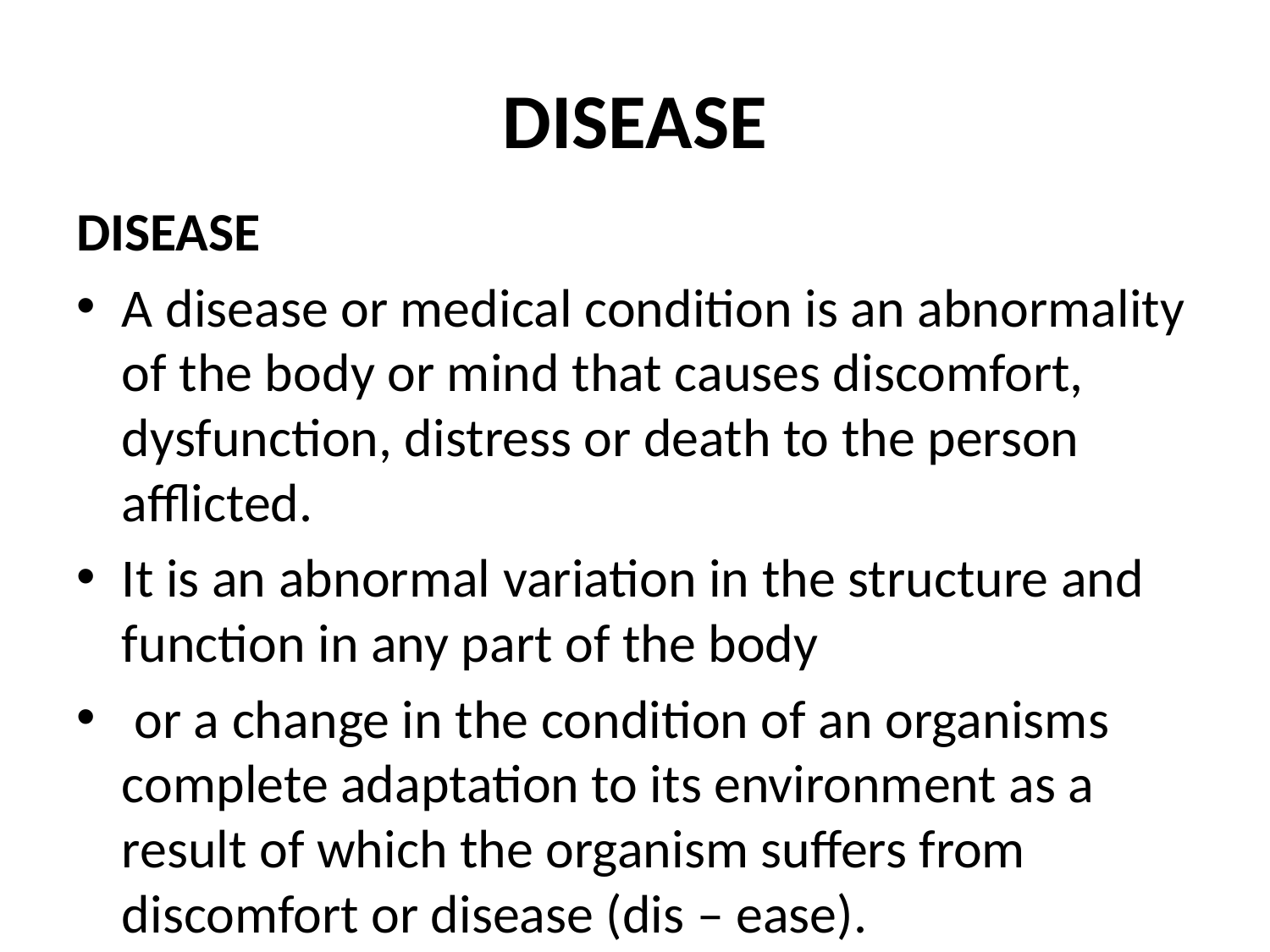

# DISEASE
DISEASE
A disease or medical condition is an abnormality of the body or mind that causes discomfort, dysfunction, distress or death to the person afflicted.
It is an abnormal variation in the structure and function in any part of the body
 or a change in the condition of an organisms complete adaptation to its environment as a result of which the organism suffers from discomfort or disease (dis – ease).